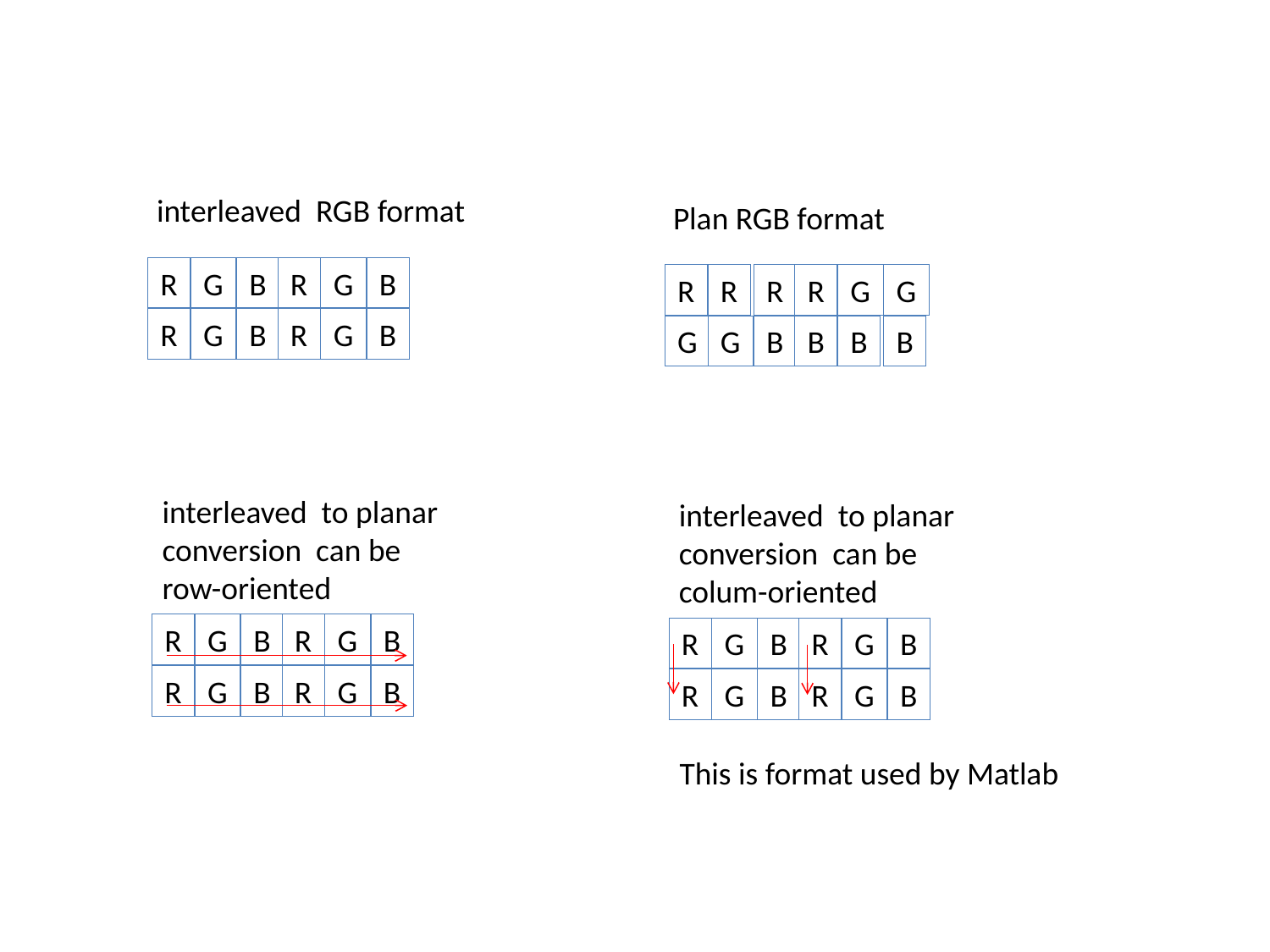

interleaved  RGB format
Plan RGB format
R
G
B
R
G
B
R
R
R
R
G
G
R
G
B
R
G
B
G
G
B
B
B
B
interleaved  to planar
conversion  can be
row-oriented
interleaved  to planar
conversion  can be
colum-oriented
R
G
B
R
G
B
R
G
B
R
G
B
R
G
B
R
G
B
R
G
B
R
G
B
This is format used by Matlab